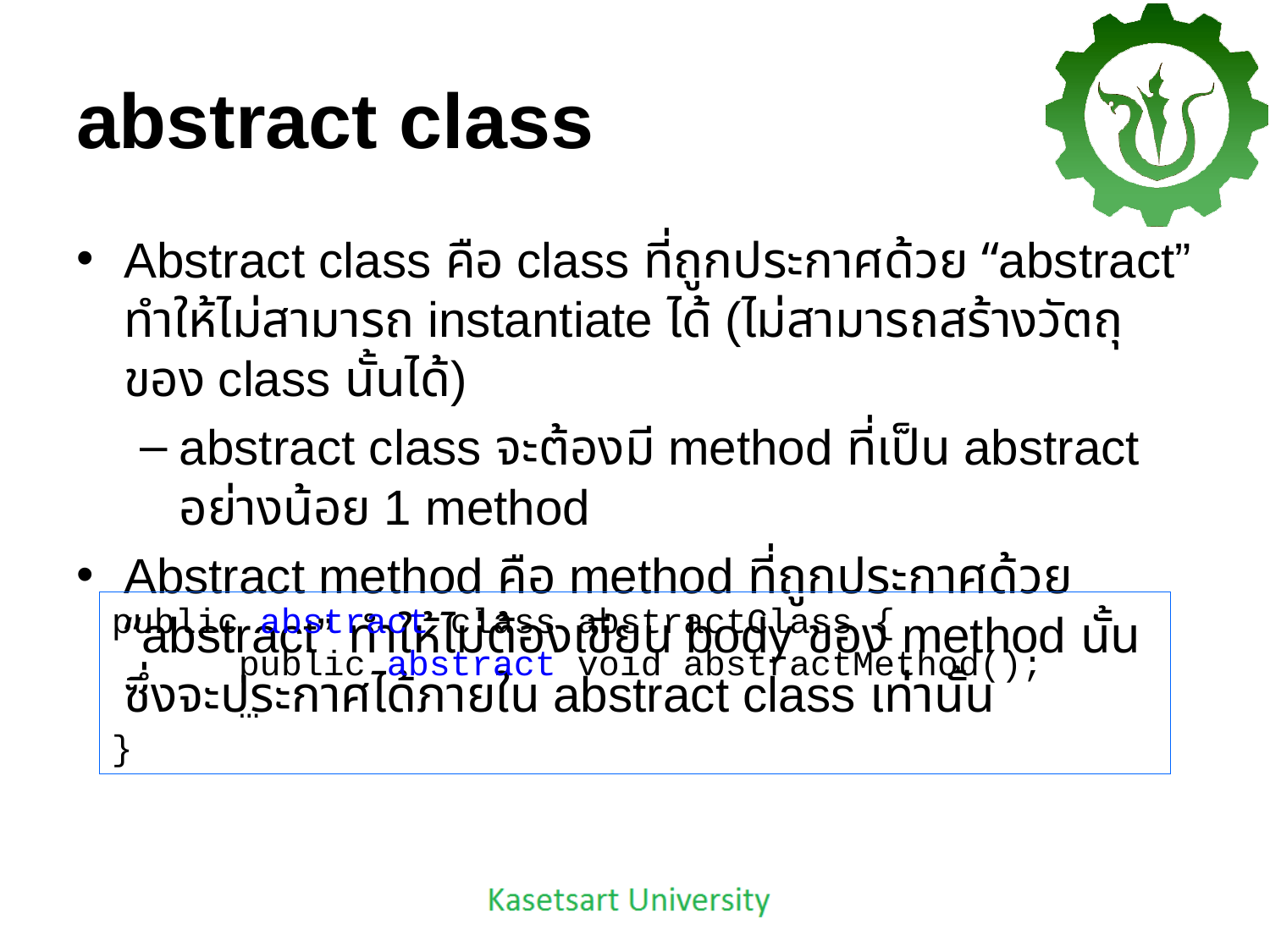

# abstract class
Abstract class คือ class ที่ถูกประกาศด้วย “abstract” ทำให้ไม่สามารถ instantiate ได้ (ไม่สามารถสร้างวัตถุของ class นั้นได้)
abstract class จะต้องมี method ที่เป็น abstract อย่างน้อย 1 method
Abstract method คือ method ที่ถูกประกาศด้วย “abstract” ทำให้ไม่ต้องเขียน body ของ method นั้น ซึ่งจะประกาศได้ภายใน abstract class เท่านั้น

public abstract class abstractClass {
	public abstract void abstractMethod();
	…
}